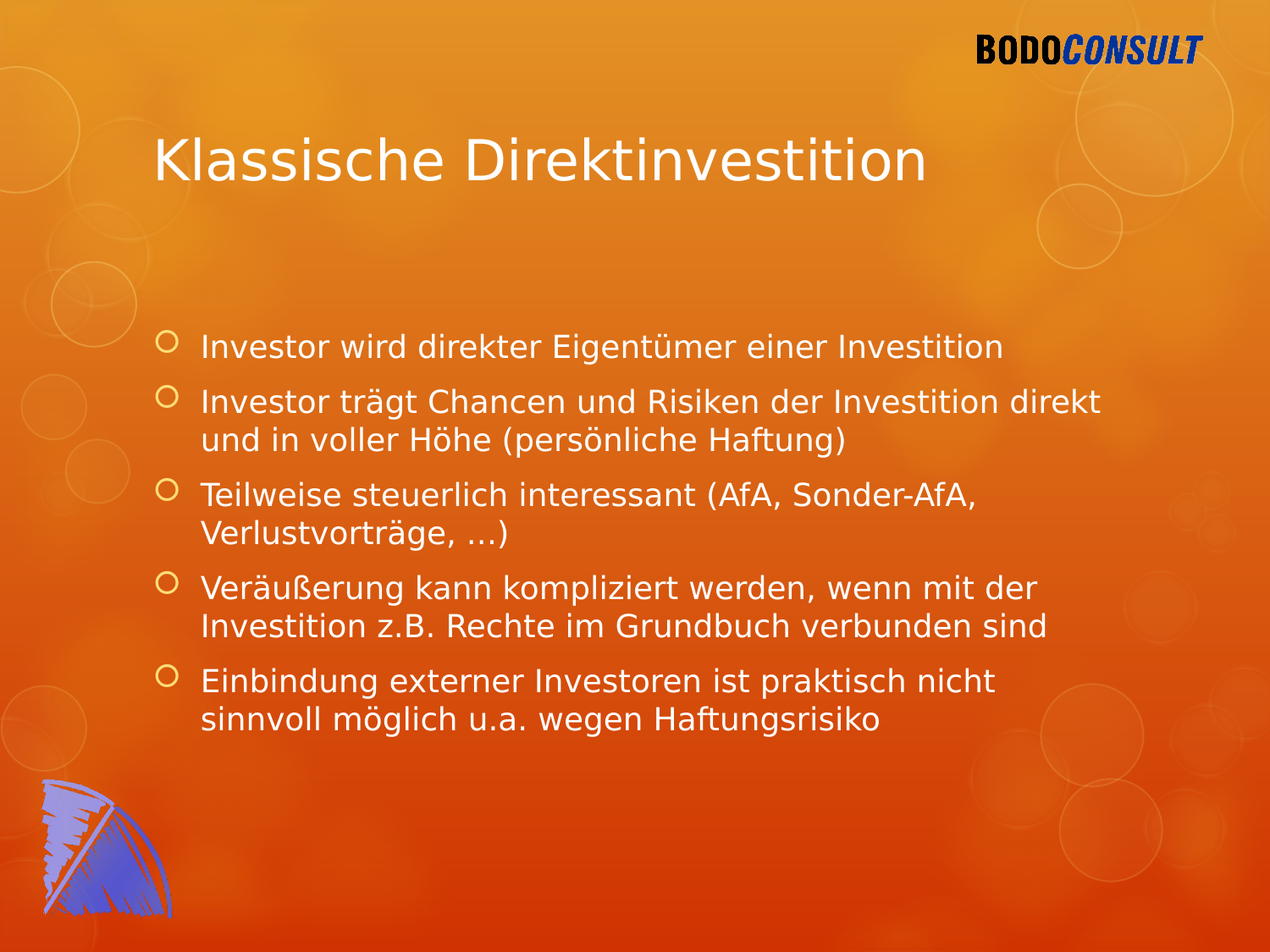

# Klassische Direktinvestition
Investor wird direkter Eigentümer einer Investition
Investor trägt Chancen und Risiken der Investition direkt und in voller Höhe (persönliche Haftung)
Teilweise steuerlich interessant (AfA, Sonder-AfA, Verlustvorträge, ...)
Veräußerung kann kompliziert werden, wenn mit der Investition z.B. Rechte im Grundbuch verbunden sind
Einbindung externer Investoren ist praktisch nicht sinnvoll möglich u.a. wegen Haftungsrisiko